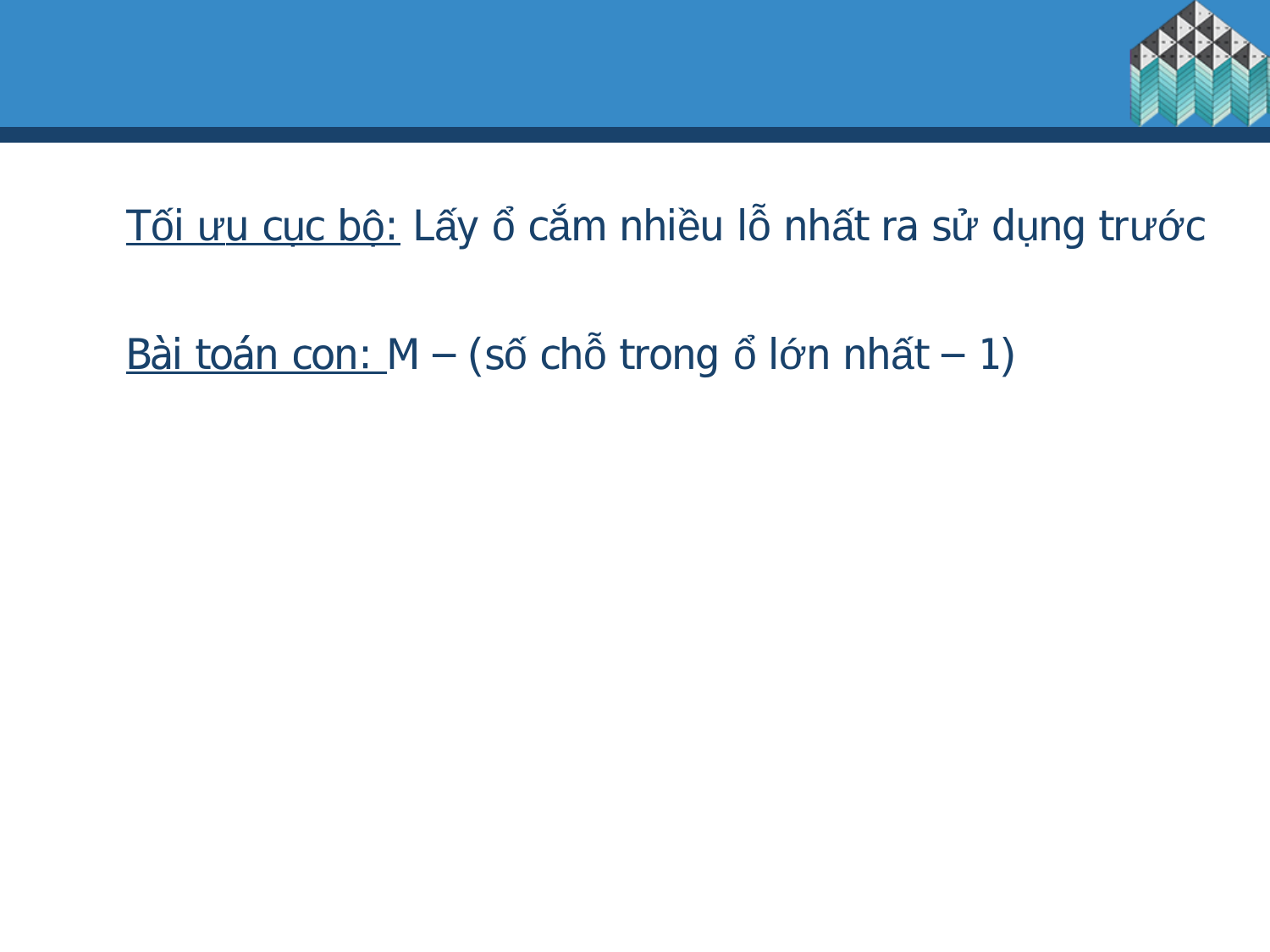

Tối ưu cục bộ: Lấy ổ cắm nhiều lỗ nhất ra sử dụng trước

Bài toán con: M – (số chỗ trong ổ lớn nhất – 1)